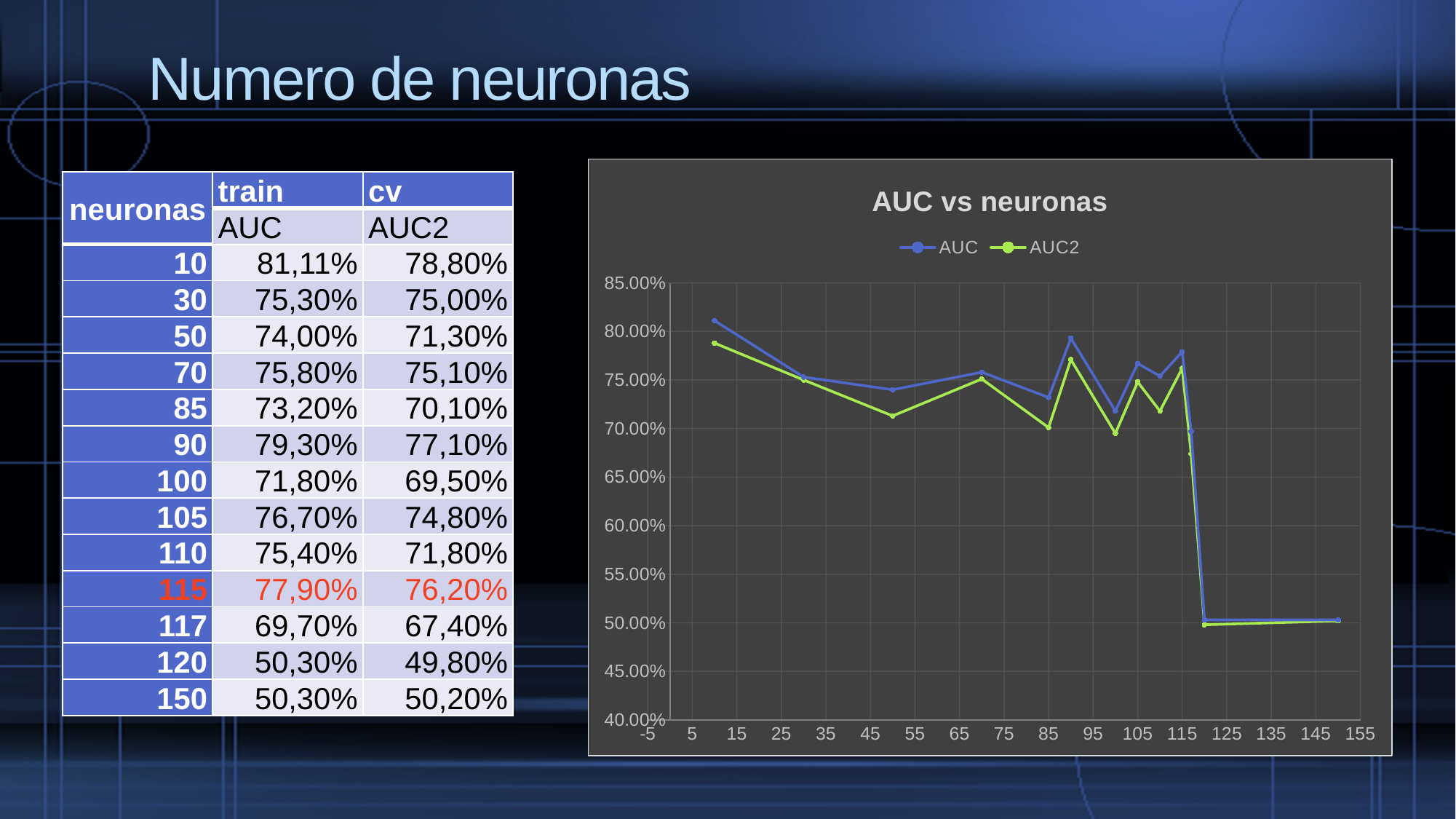

# Numero de neuronas

### Chart: AUC vs neuronas

| Category | AUC | AUC2 |
|---|---|---|
| neuronas | train | cv |
| --- | --- | --- |
|  | AUC | AUC2 |
| 10 | 81,11% | 78,80% |
| 30 | 75,30% | 75,00% |
| 50 | 74,00% | 71,30% |
| 70 | 75,80% | 75,10% |
| 85 | 73,20% | 70,10% |
| 90 | 79,30% | 77,10% |
| 100 | 71,80% | 69,50% |
| 105 | 76,70% | 74,80% |
| 110 | 75,40% | 71,80% |
| 115 | 77,90% | 76,20% |
| 117 | 69,70% | 67,40% |
| 120 | 50,30% | 49,80% |
| 150 | 50,30% | 50,20% |